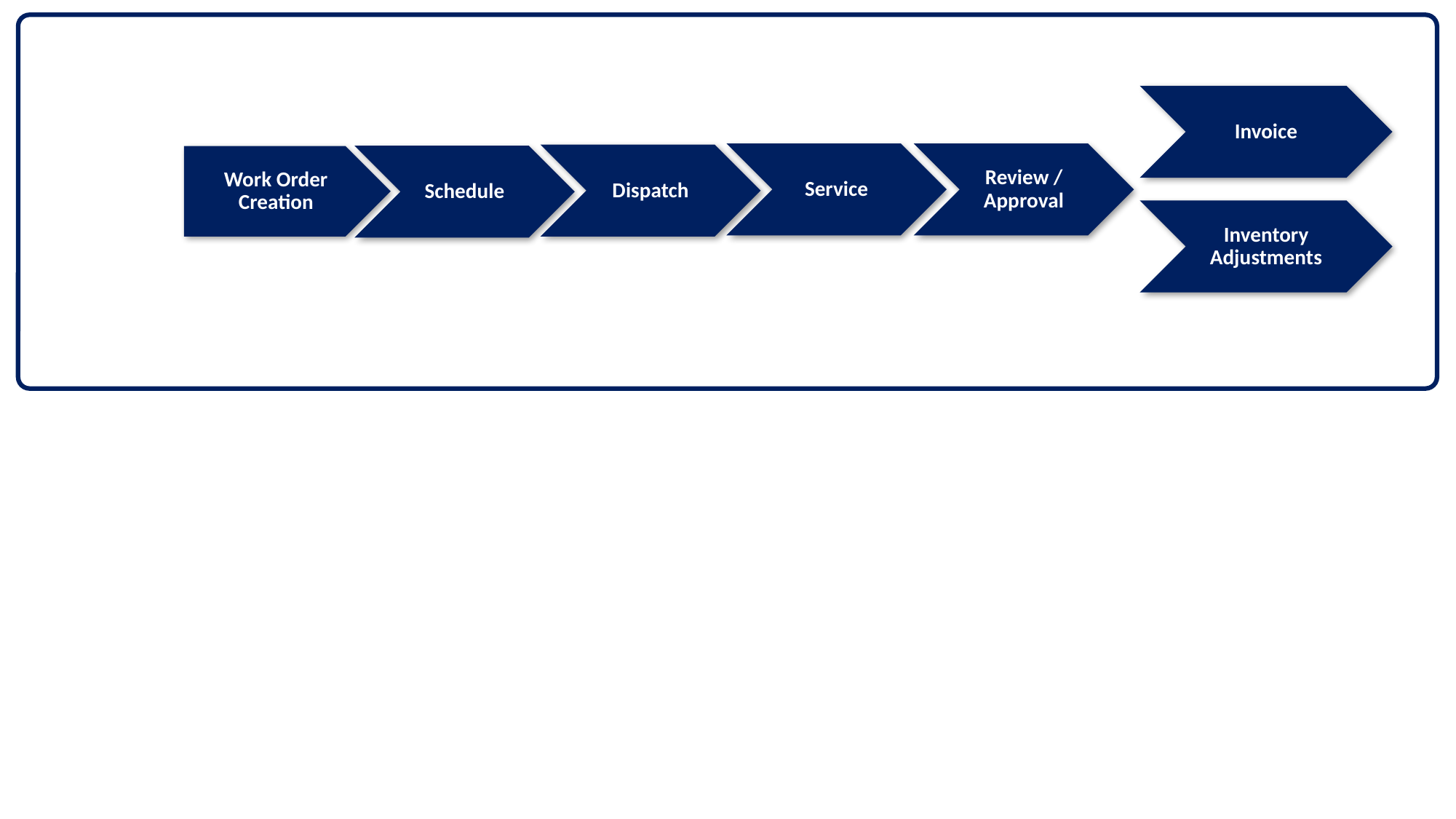

Invoice
Service
Review / Approval
Dispatch
Schedule
Work Order Creation
Inventory Adjustments